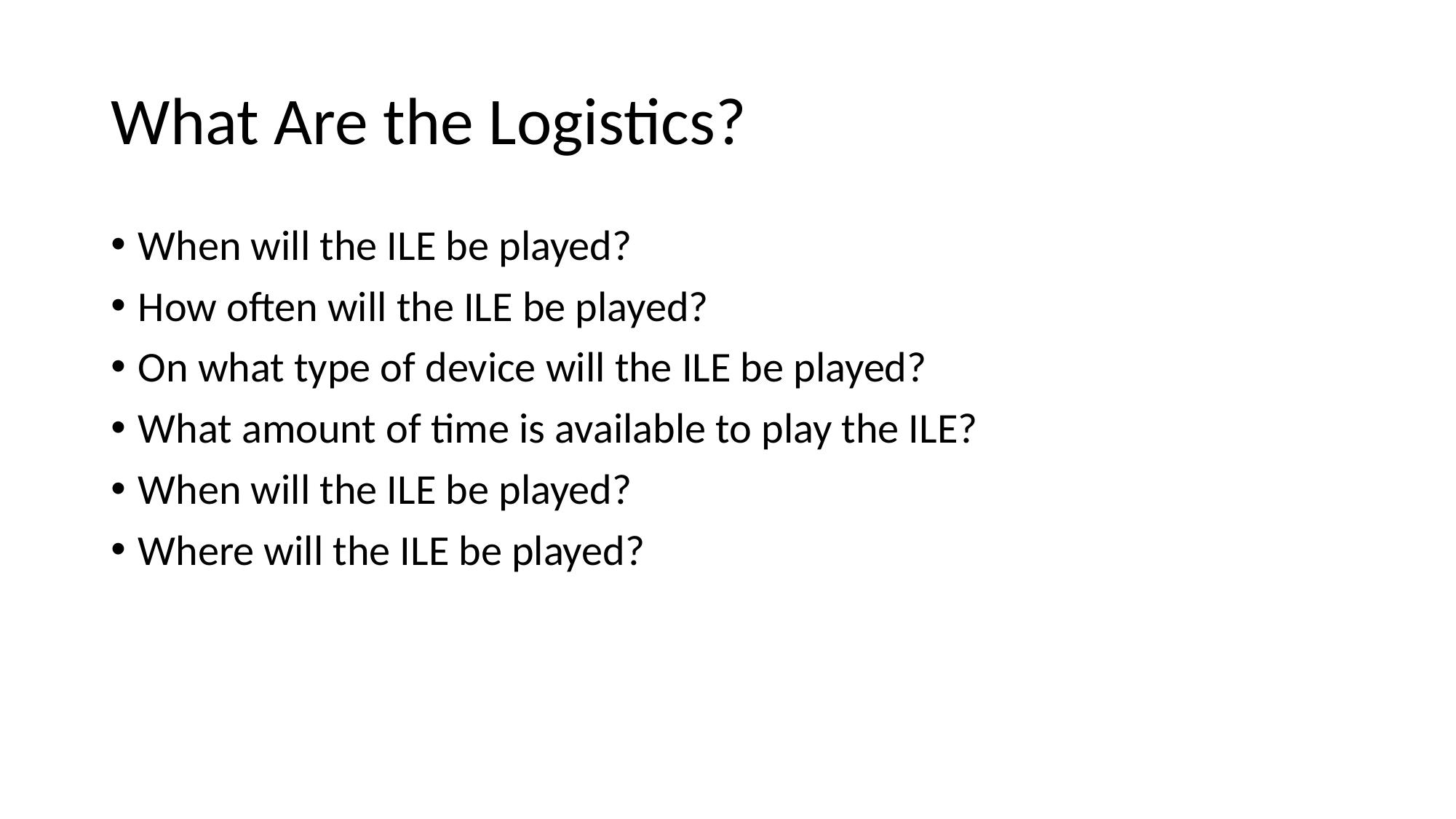

# What Are the Logistics?
When will the ILE be played?
How often will the ILE be played?
On what type of device will the ILE be played?
What amount of time is available to play the ILE?
When will the ILE be played?
Where will the ILE be played?